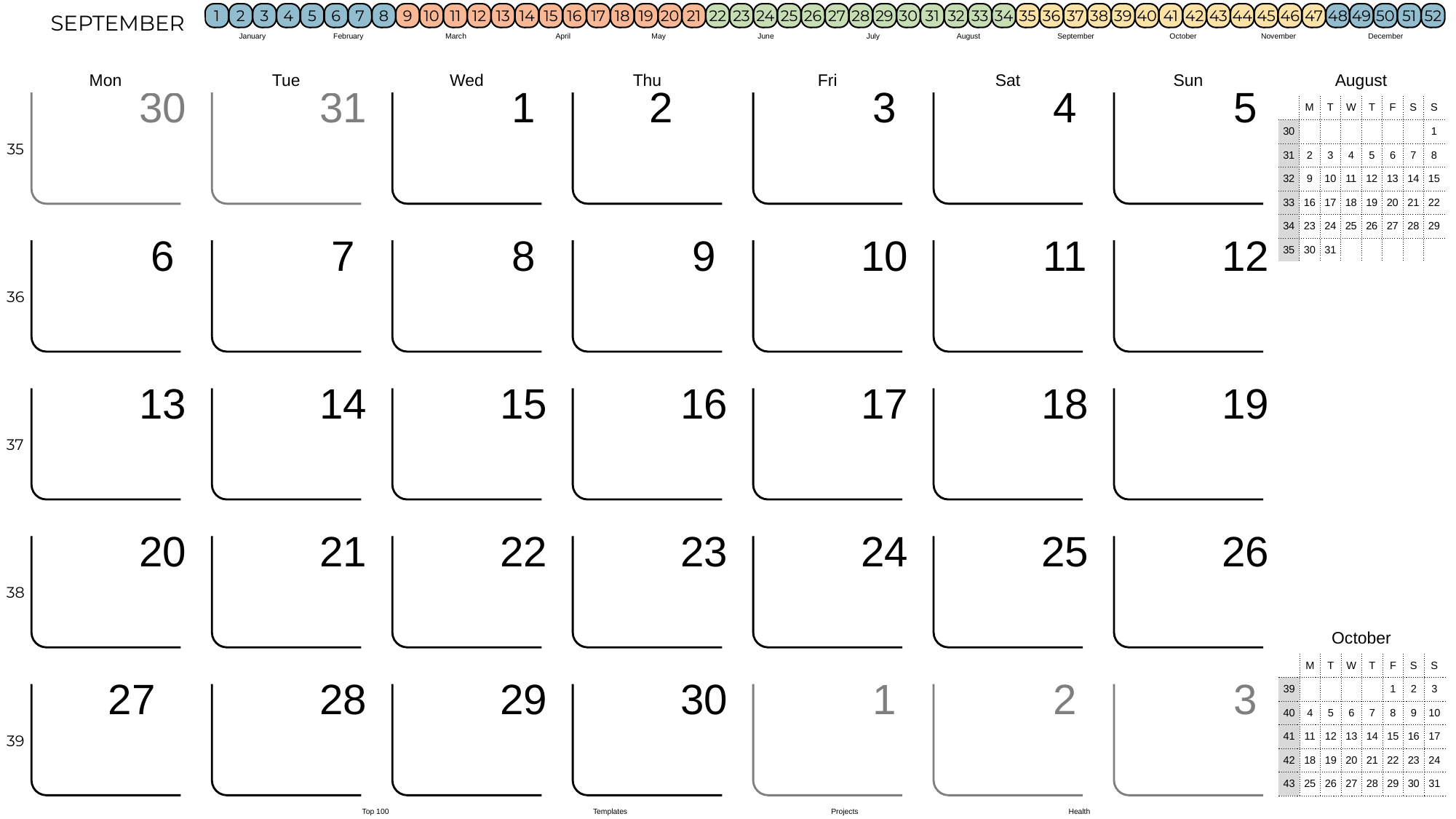

SEPTEMBER
Mon
Tue
Wed
Thu
Fri
Sat
Sun
August

30
31
1
2
3
4
5
|  | M | T | W | T | F | S | S |
| --- | --- | --- | --- | --- | --- | --- | --- |
| 30 |  |  |  |  |  |  | 1 |
| 31 | 2 | 3 | 4 | 5 | 6 | 7 | 8 |
| 32 | 9 | 10 | 11 | 12 | 13 | 14 | 15 |
| 33 | 16 | 17 | 18 | 19 | 20 | 21 | 22 |
| 34 | 23 | 24 | 25 | 26 | 27 | 28 | 29 |
| 35 | 30 | 31 |  |  |  |  |  |
35

6
7
8
9
10
11
12
36

13
14
15
16
17
18
19
37

20
21
22
23
24
25
26
38
October
|  | M | T | W | T | F | S | S |
| --- | --- | --- | --- | --- | --- | --- | --- |
| 39 |  |  |  |  | 1 | 2 | 3 |
| 40 | 4 | 5 | 6 | 7 | 8 | 9 | 10 |
| 41 | 11 | 12 | 13 | 14 | 15 | 16 | 17 |
| 42 | 18 | 19 | 20 | 21 | 22 | 23 | 24 |
| 43 | 25 | 26 | 27 | 28 | 29 | 30 | 31 |

27
28
29
30
1
2
3
39